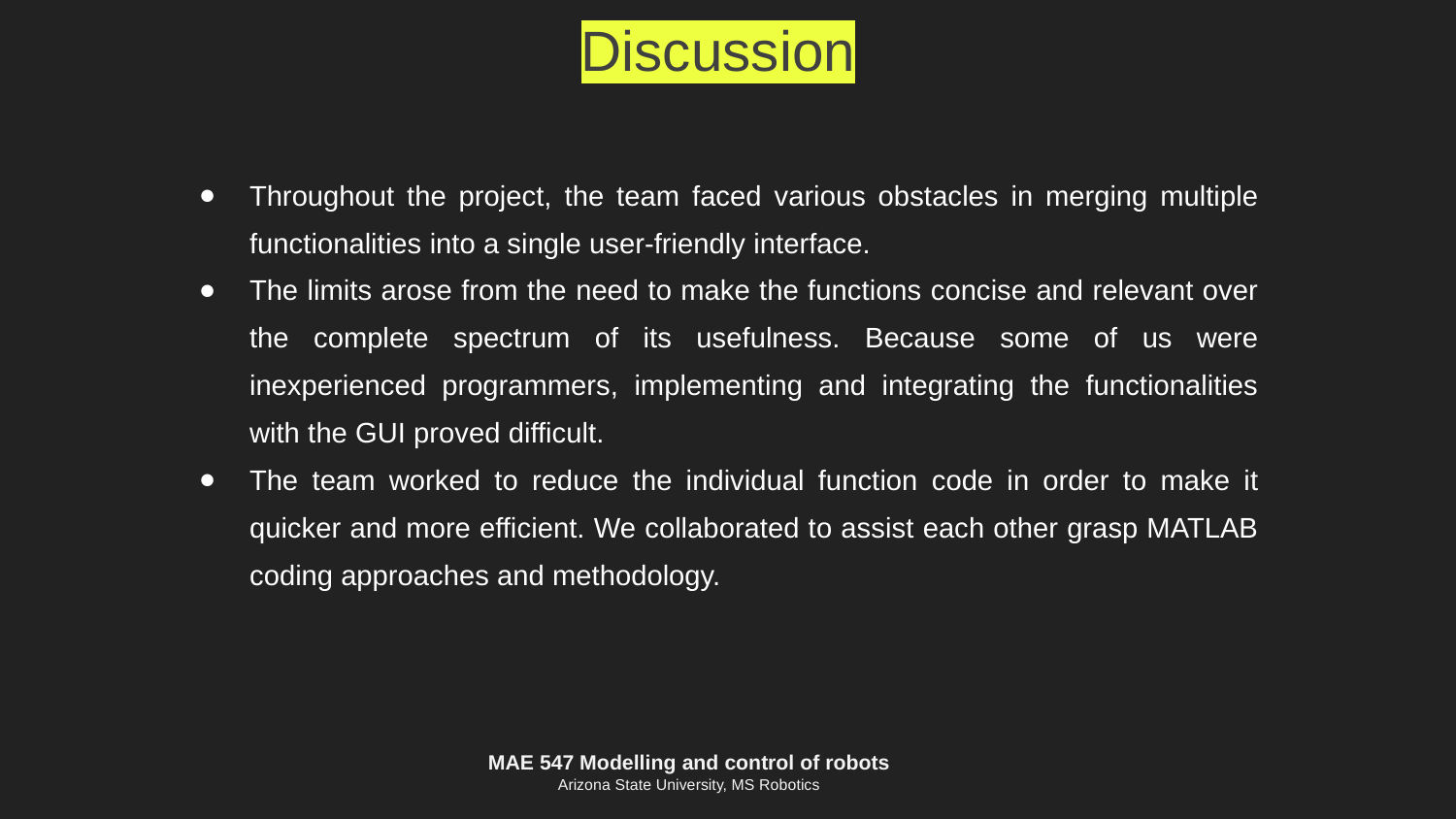

# Discussion
Throughout the project, the team faced various obstacles in merging multiple functionalities into a single user-friendly interface.
The limits arose from the need to make the functions concise and relevant over the complete spectrum of its usefulness. Because some of us were inexperienced programmers, implementing and integrating the functionalities with the GUI proved difficult.
The team worked to reduce the individual function code in order to make it quicker and more efficient. We collaborated to assist each other grasp MATLAB coding approaches and methodology.

MAE 547 Modelling and control of robots
Arizona State University, MS Robotics